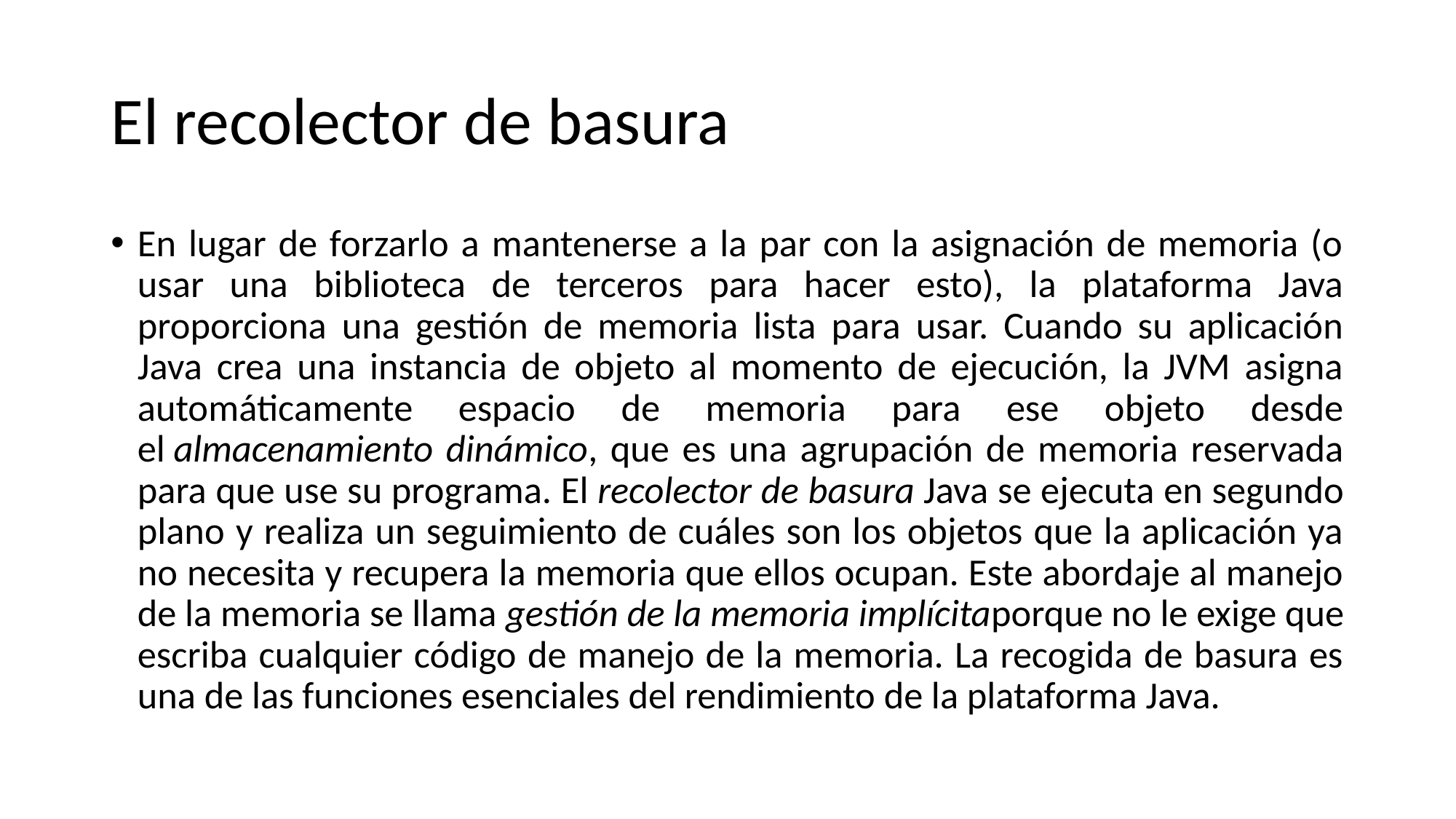

# El recolector de basura
En lugar de forzarlo a mantenerse a la par con la asignación de memoria (o usar una biblioteca de terceros para hacer esto), la plataforma Java proporciona una gestión de memoria lista para usar. Cuando su aplicación Java crea una instancia de objeto al momento de ejecución, la JVM asigna automáticamente espacio de memoria para ese objeto desde el almacenamiento dinámico, que es una agrupación de memoria reservada para que use su programa. El recolector de basura Java se ejecuta en segundo plano y realiza un seguimiento de cuáles son los objetos que la aplicación ya no necesita y recupera la memoria que ellos ocupan. Este abordaje al manejo de la memoria se llama gestión de la memoria implícitaporque no le exige que escriba cualquier código de manejo de la memoria. La recogida de basura es una de las funciones esenciales del rendimiento de la plataforma Java.